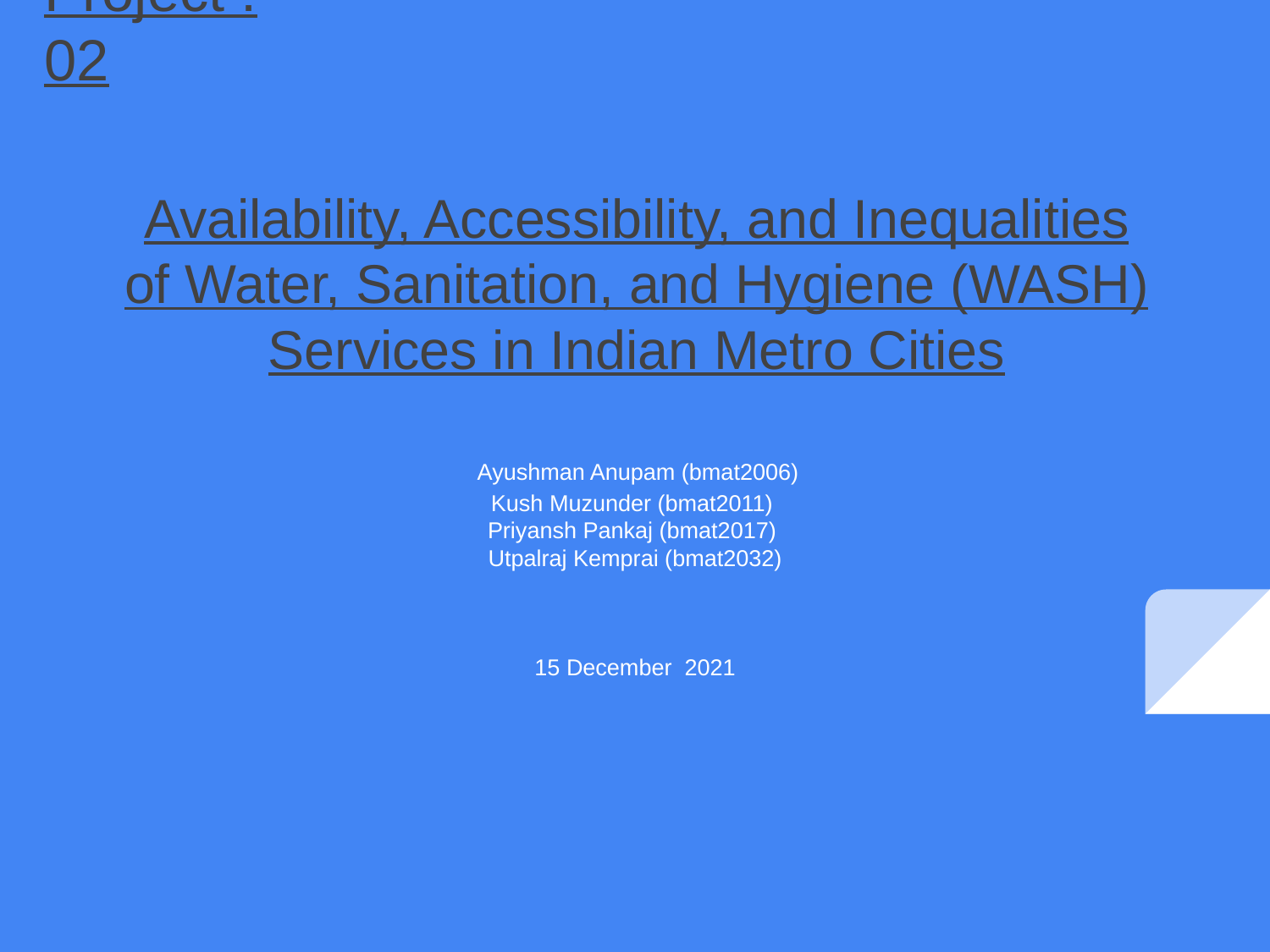

Project : 02
# Availability, Accessibility, and Inequalities
of Water, Sanitation, and Hygiene (WASH) Services in Indian Metro Cities
 Ayushman Anupam (bmat2006)
Kush Muzunder (bmat2011)
Priyansh Pankaj (bmat2017)
Utpalraj Kemprai (bmat2032)

15 December  2021